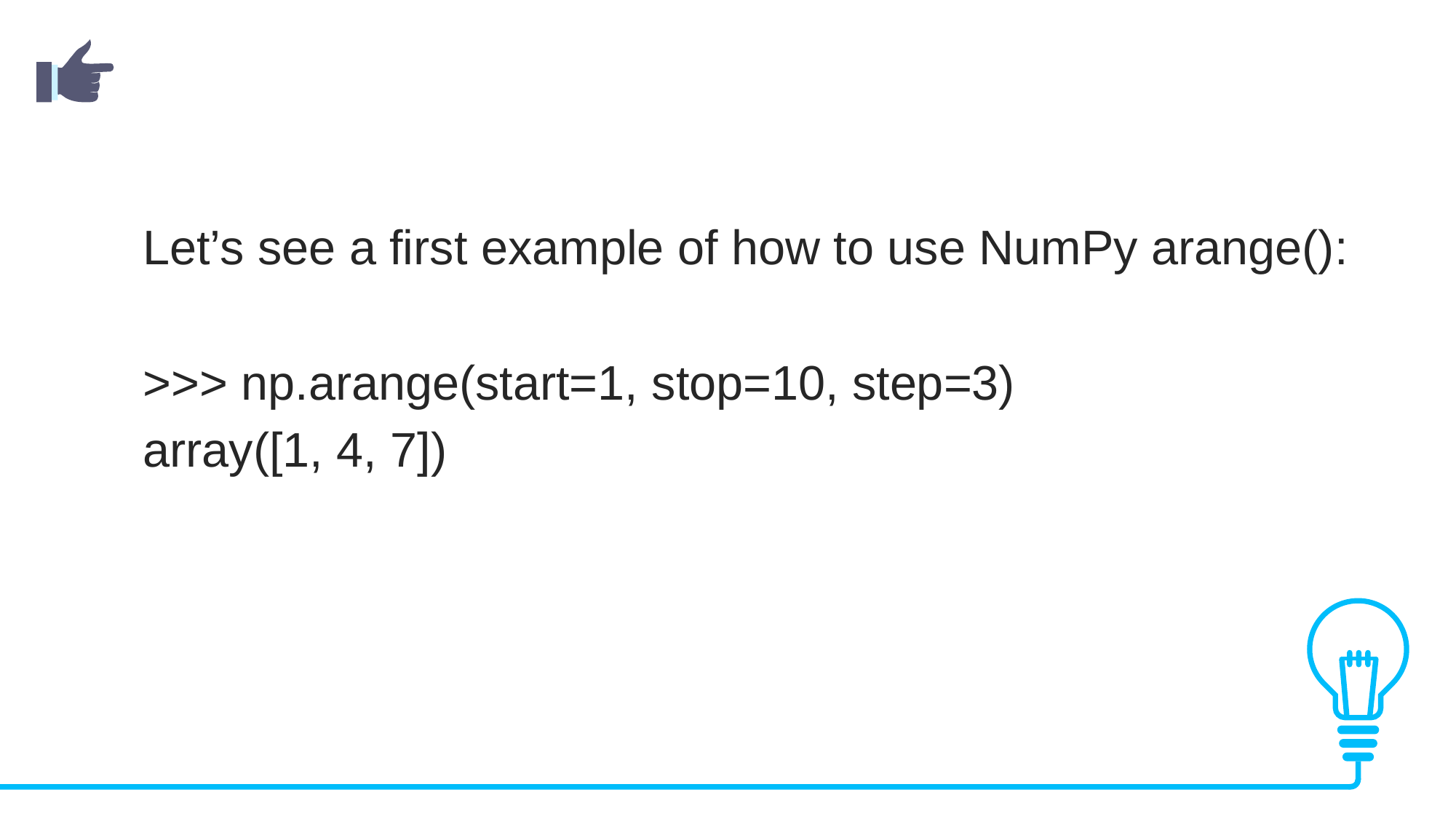

Let’s see a first example of how to use NumPy arange():

>>> np.arange(start=1, stop=10, step=3)
array([1, 4, 7])